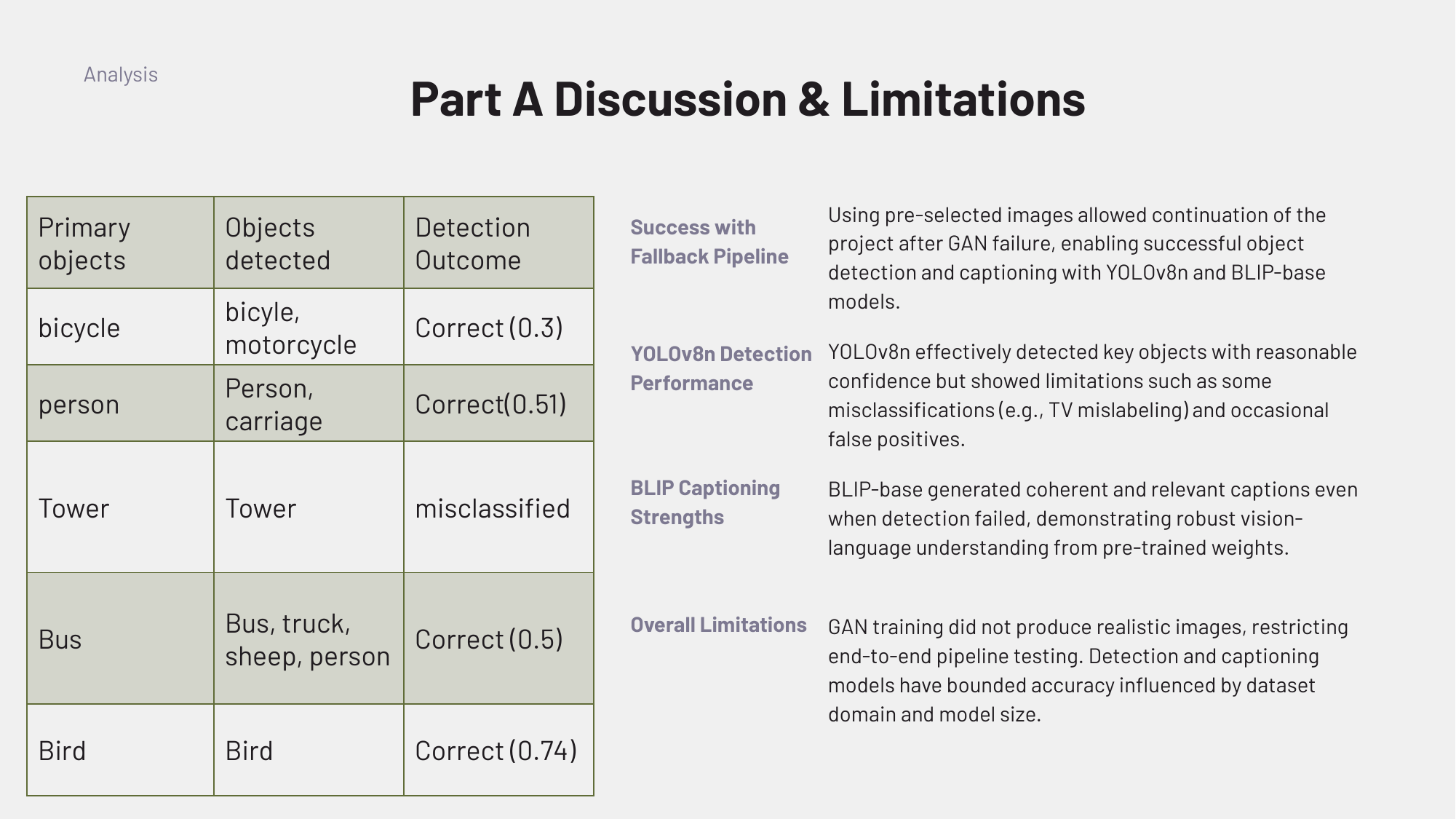

# Part A Discussion & Limitations
Analysis
Using pre-selected images allowed continuation of the project after GAN failure, enabling successful object detection and captioning with YOLOv8n and BLIP-base models.

| Primary objects | Objects detected | Detection Outcome |
| --- | --- | --- |
| bicycle | bicyle, motorcycle | Correct (0.3) |
| person | Person, carriage | Correct(0.51) |
| Tower | Tower | misclassified |
| Bus | Bus, truck, sheep, person | Correct (0.5) |
| Bird | Bird | Correct (0.74) |
Success with Fallback Pipeline

YOLOv8n effectively detected key objects with reasonable confidence but showed limitations such as some misclassifications (e.g., TV mislabeling) and occasional false positives.
YOLOv8n Detection Performance
BLIP Captioning Strengths
BLIP-base generated coherent and relevant captions even when detection failed, demonstrating robust vision-language understanding from pre-trained weights.

Overall Limitations
GAN training did not produce realistic images, restricting end-to-end pipeline testing. Detection and captioning models have bounded accuracy influenced by dataset domain and model size.